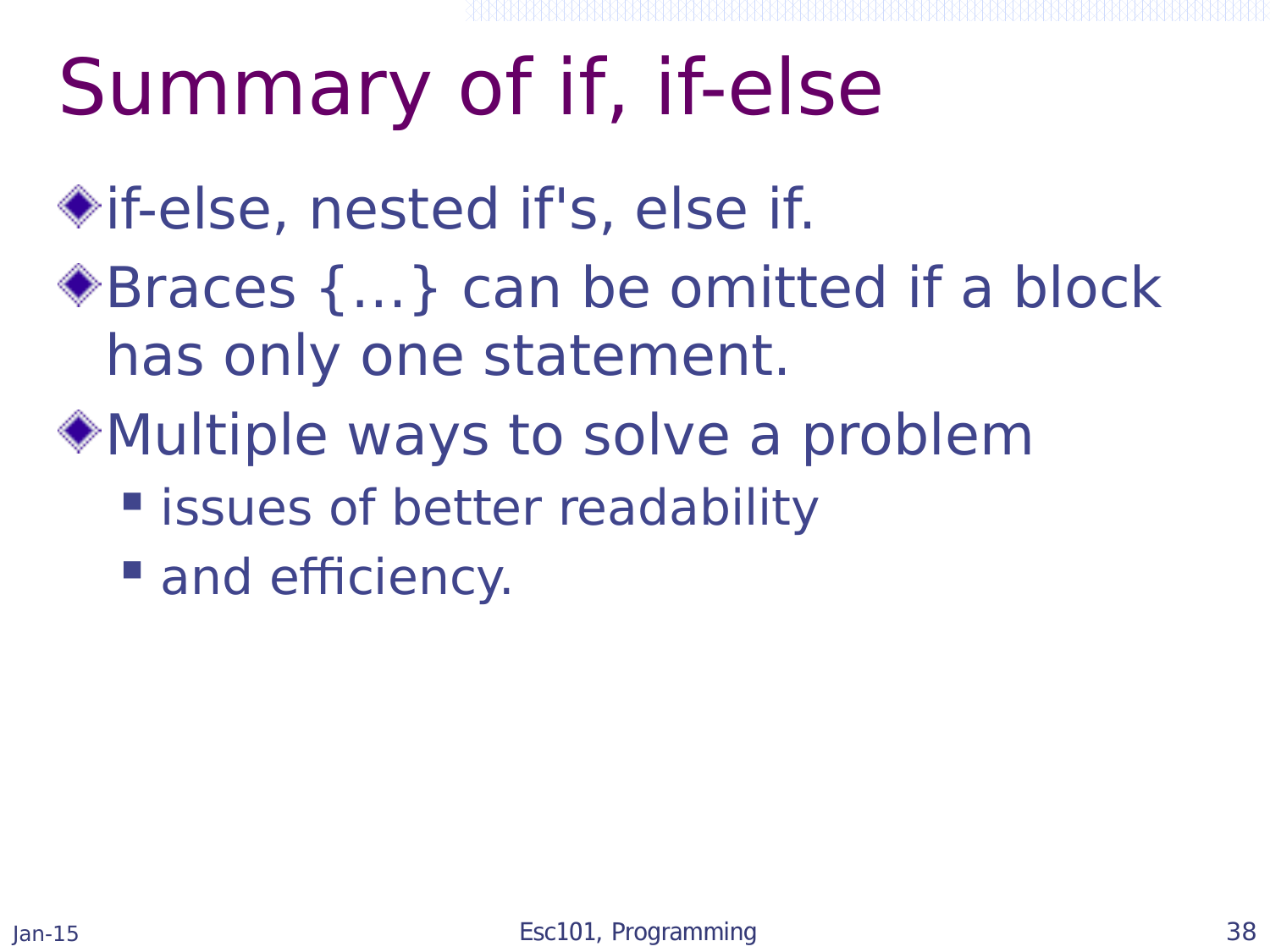

# Summary of if, if-else
if-else, nested if's, else if.
Braces {…} can be omitted if a block has only one statement.
Multiple ways to solve a problem
issues of better readability
and efficiency.
Jan-15
Esc101, Programming
38